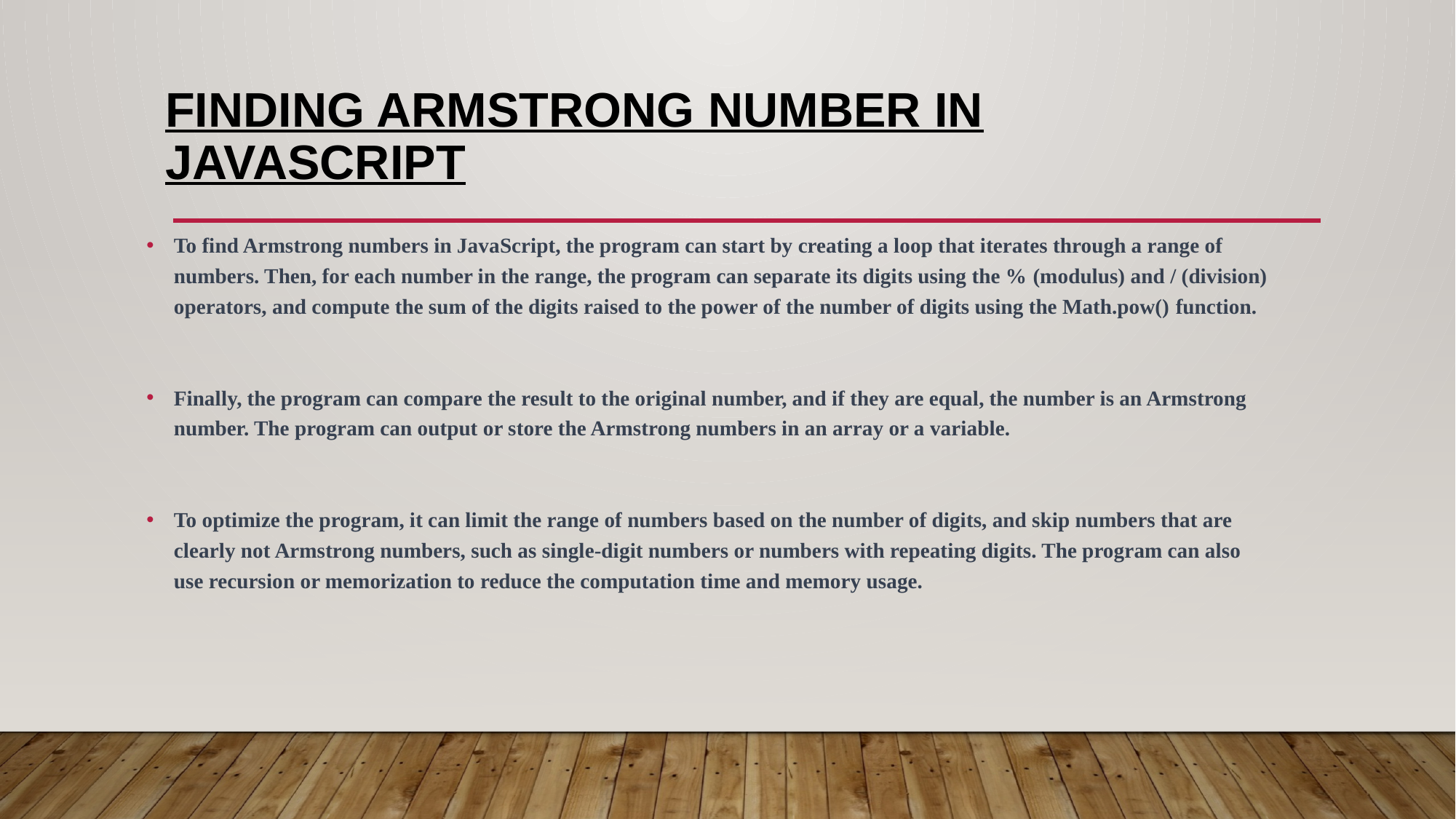

# FINDING ARMSTRONG NUMBER IN JAVASCRIPT
To find Armstrong numbers in JavaScript, the program can start by creating a loop that iterates through a range of numbers. Then, for each number in the range, the program can separate its digits using the % (modulus) and / (division) operators, and compute the sum of the digits raised to the power of the number of digits using the Math.pow() function.

Finally, the program can compare the result to the original number, and if they are equal, the number is an Armstrong number. The program can output or store the Armstrong numbers in an array or a variable.

To optimize the program, it can limit the range of numbers based on the number of digits, and skip numbers that are clearly not Armstrong numbers, such as single-digit numbers or numbers with repeating digits. The program can also use recursion or memorization to reduce the computation time and memory usage.